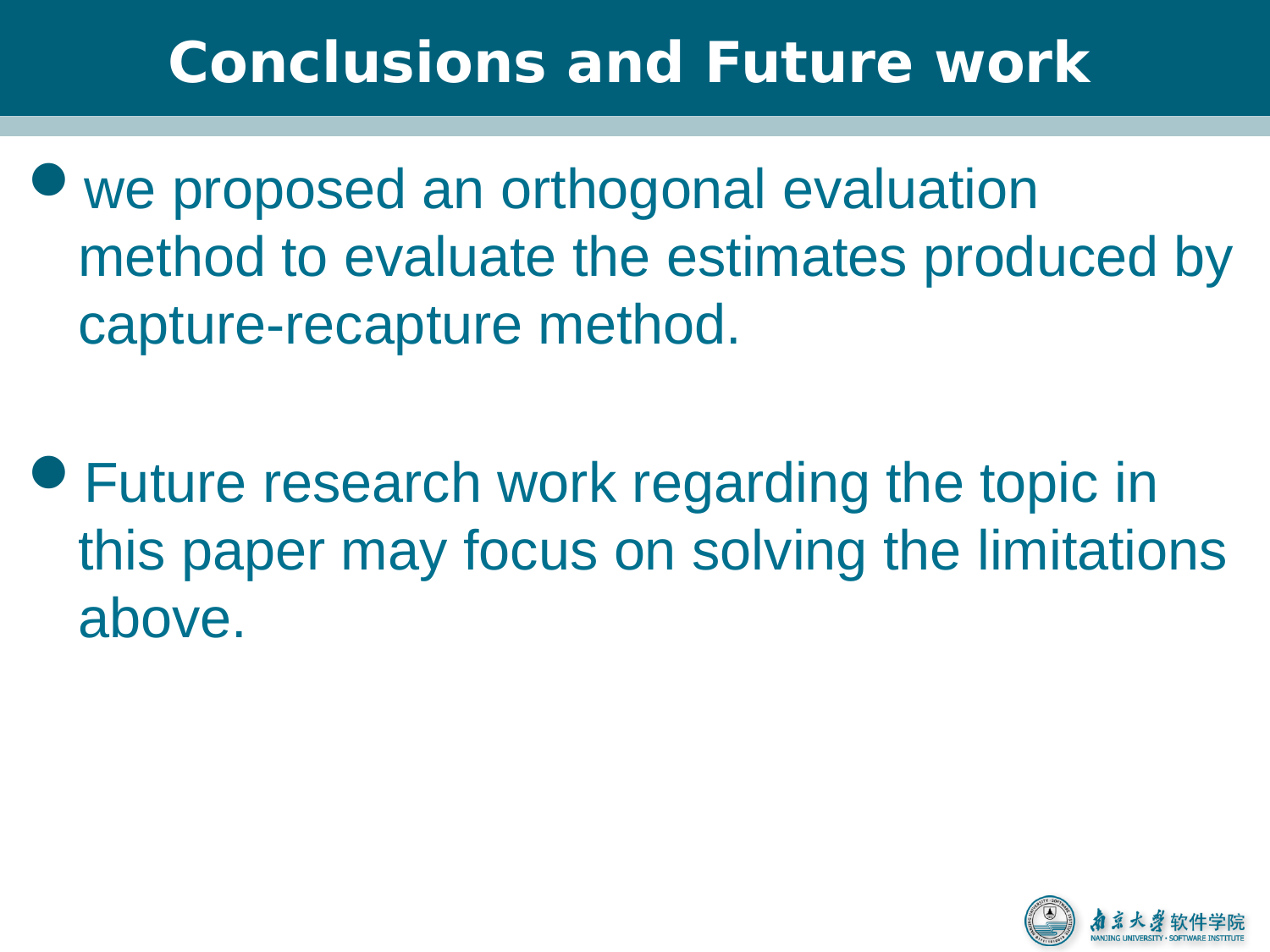

# Conclusions and Future work
we proposed an orthogonal evaluation method to evaluate the estimates produced by capture-recapture method.

Future research work regarding the topic in this paper may focus on solving the limitations above.